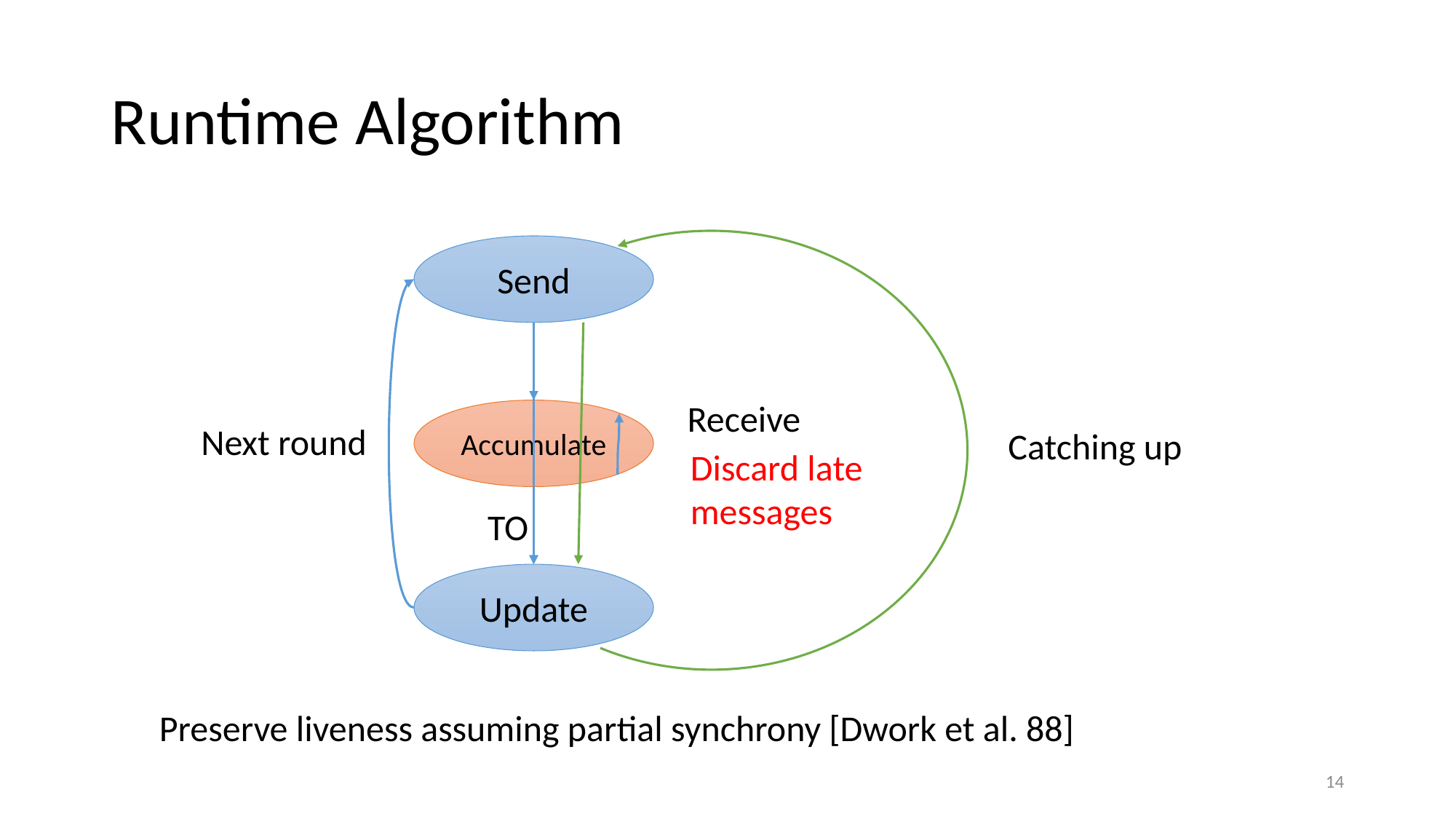

# Runtime Algorithm

Send
Receive
Accumulate
Next round
Catching up
Discard late
messages
TO
Update
Preserve liveness assuming partial synchrony [Dwork et al. 88]
14